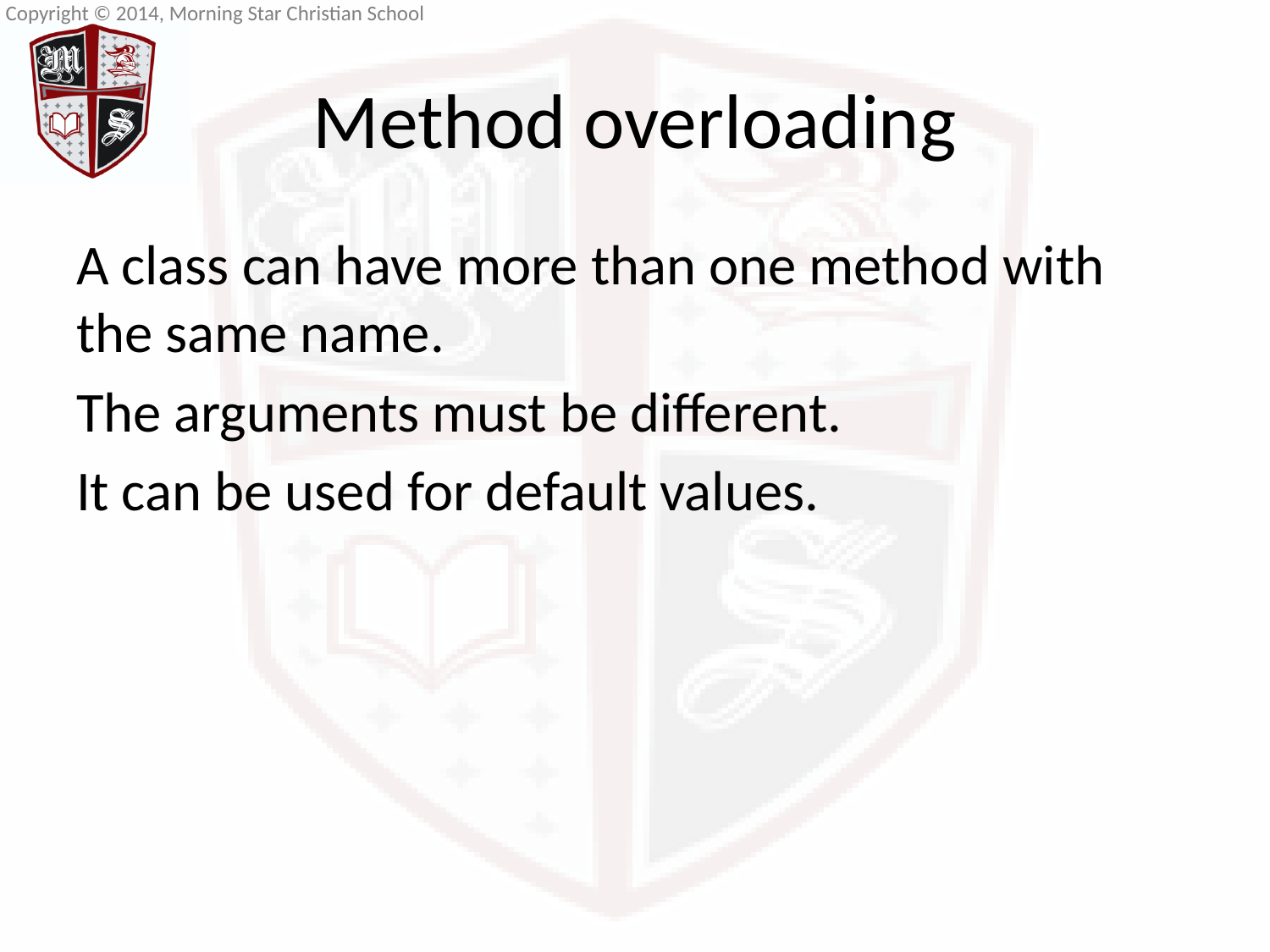

# Method overloading
A class can have more than one method with the same name.
The arguments must be different.
It can be used for default values.